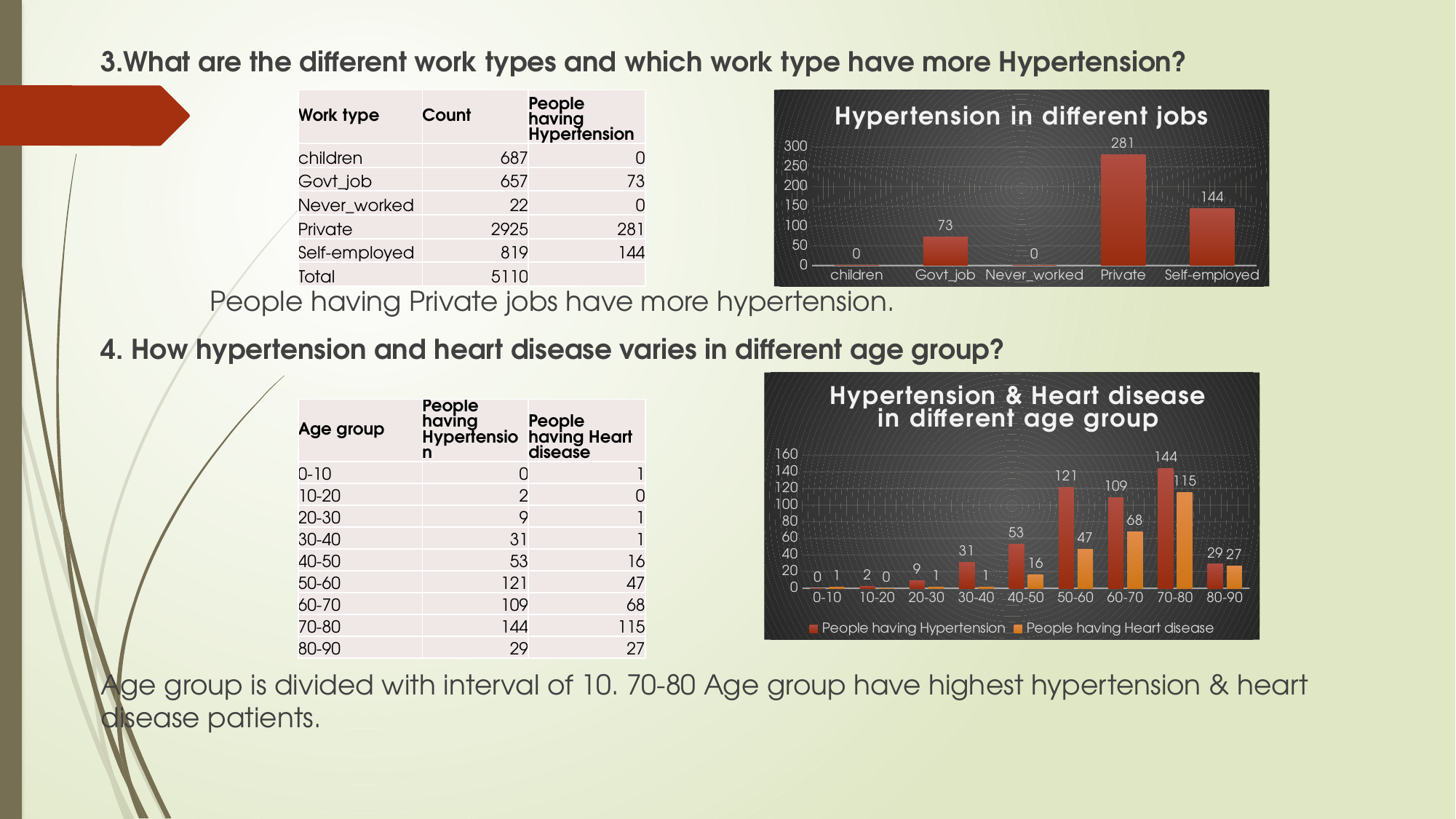

3.What are the different work types and which work type have more Hypertension?

	People having Private jobs have more hypertension.
4. How hypertension and heart disease varies in different age group?

Age group is divided with interval of 10. 70-80 Age group have highest hypertension & heart disease patients.

| Work type | Count | People having Hypertension |
| --- | --- | --- |
| children | 687 | 0 |
| Govt\_job | 657 | 73 |
| Never\_worked | 22 | 0 |
| Private | 2925 | 281 |
| Self-employed | 819 | 144 |
| Total | 5110 |  |

### Chart: Hypertension in different jobs

| Category | People having Hypertension |
|---|---|
| children | 0.0 |
| Govt_job | 73.0 |
| Never_worked | 0.0 |
| Private | 281.0 |
| Self-employed | 144.0 |

### Chart: Hypertension & Heart disease in different age group

| Category | People having Hypertension | People having Heart disease |
|---|---|---|
| 0-10 | 0.0 | 1.0 |
| 10-20 | 2.0 | 0.0 |
| 20-30 | 9.0 | 1.0 |
| 30-40 | 31.0 | 1.0 |
| 40-50 | 53.0 | 16.0 |
| 50-60 | 121.0 | 47.0 |
| 60-70 | 109.0 | 68.0 |
| 70-80 | 144.0 | 115.0 |
| 80-90 | 29.0 | 27.0 |
| Age group | People having Hypertension | People having Heart disease |
| --- | --- | --- |
| 0-10 | 0 | 1 |
| 10-20 | 2 | 0 |
| 20-30 | 9 | 1 |
| 30-40 | 31 | 1 |
| 40-50 | 53 | 16 |
| 50-60 | 121 | 47 |
| 60-70 | 109 | 68 |
| 70-80 | 144 | 115 |
| 80-90 | 29 | 27 |